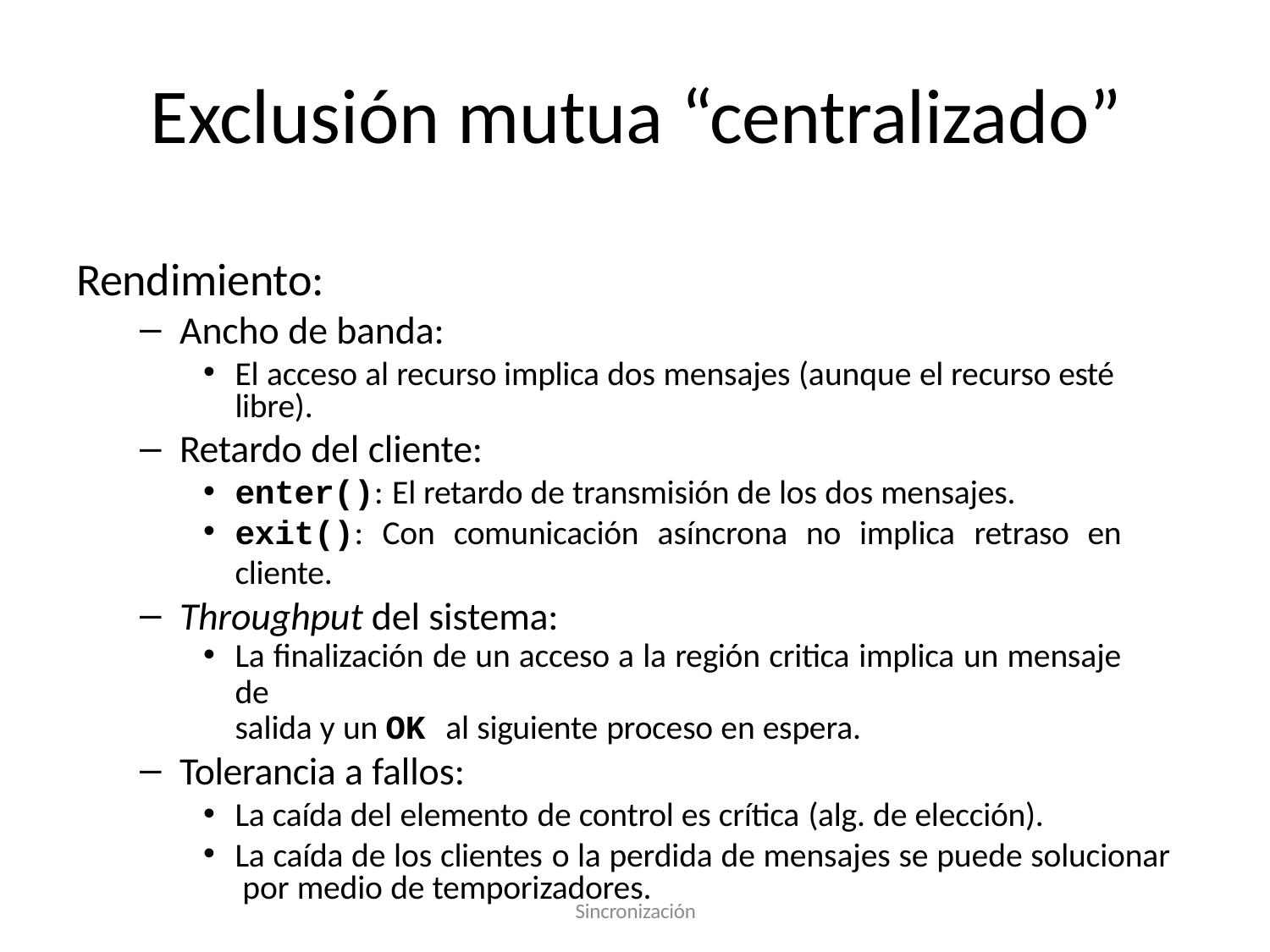

# Exclusión mutua “centralizado”
Rendimiento:
Ancho de banda:
El acceso al recurso implica dos mensajes (aunque el recurso esté  libre).
Retardo del cliente:
enter(): El retardo de transmisión de los dos mensajes.
exit(): Con comunicación asíncrona no implica retraso en cliente.
Throughput del sistema:
La finalización de un acceso a la región critica implica un mensaje de
salida y un OK al siguiente proceso en espera.
Tolerancia a fallos:
La caída del elemento de control es crítica (alg. de elección).
La caída de los clientes o la perdida de mensajes se puede solucionar  por medio de temporizadores.
Sincronización